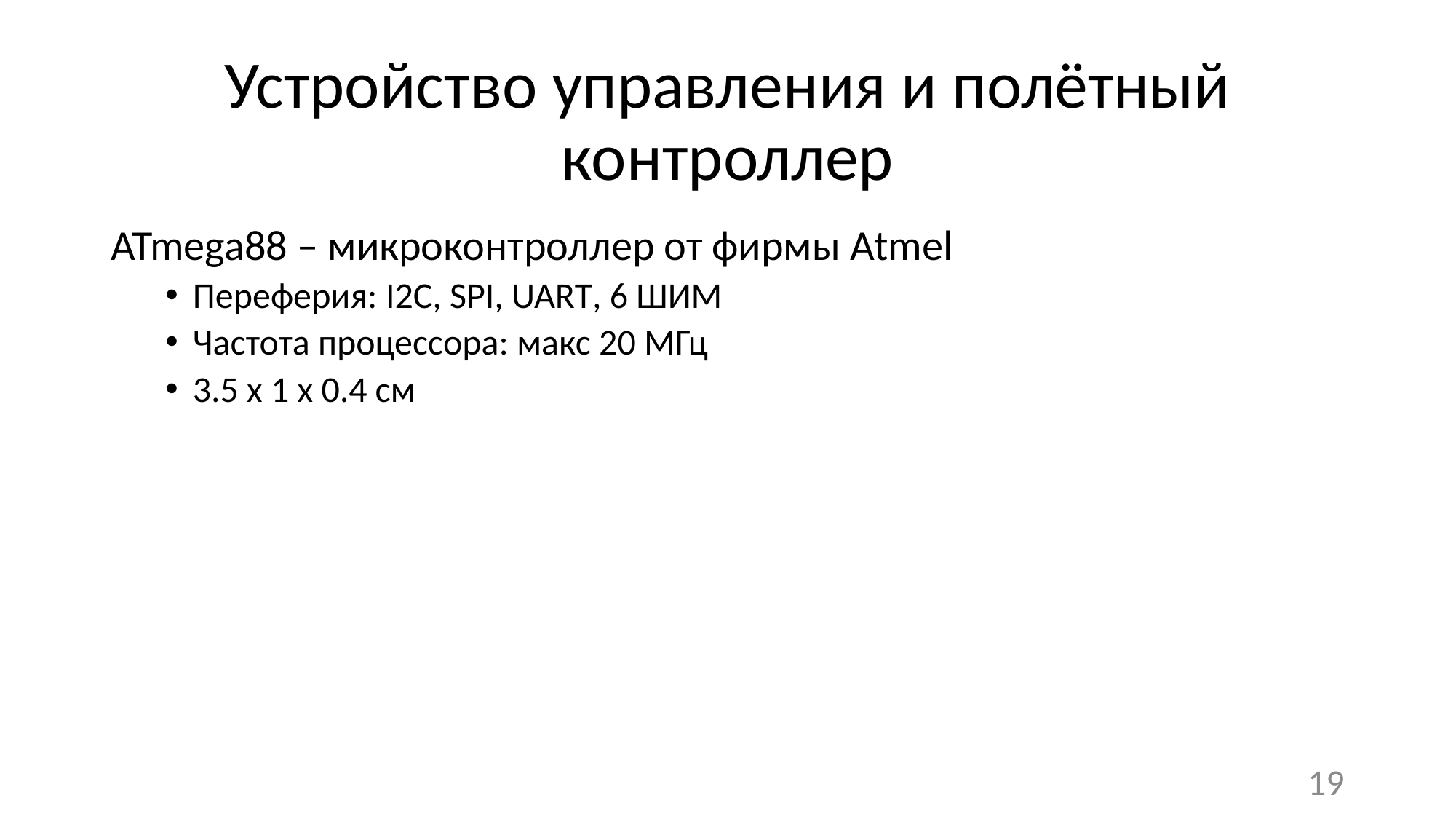

# Устройство управления и полётный контроллер
ATmega88 – микроконтроллер от фирмы Atmel
Переферия: I2C, SPI, UART, 6 ШИМ
Частота процессора: макс 20 МГц
3.5 х 1 х 0.4 см

19